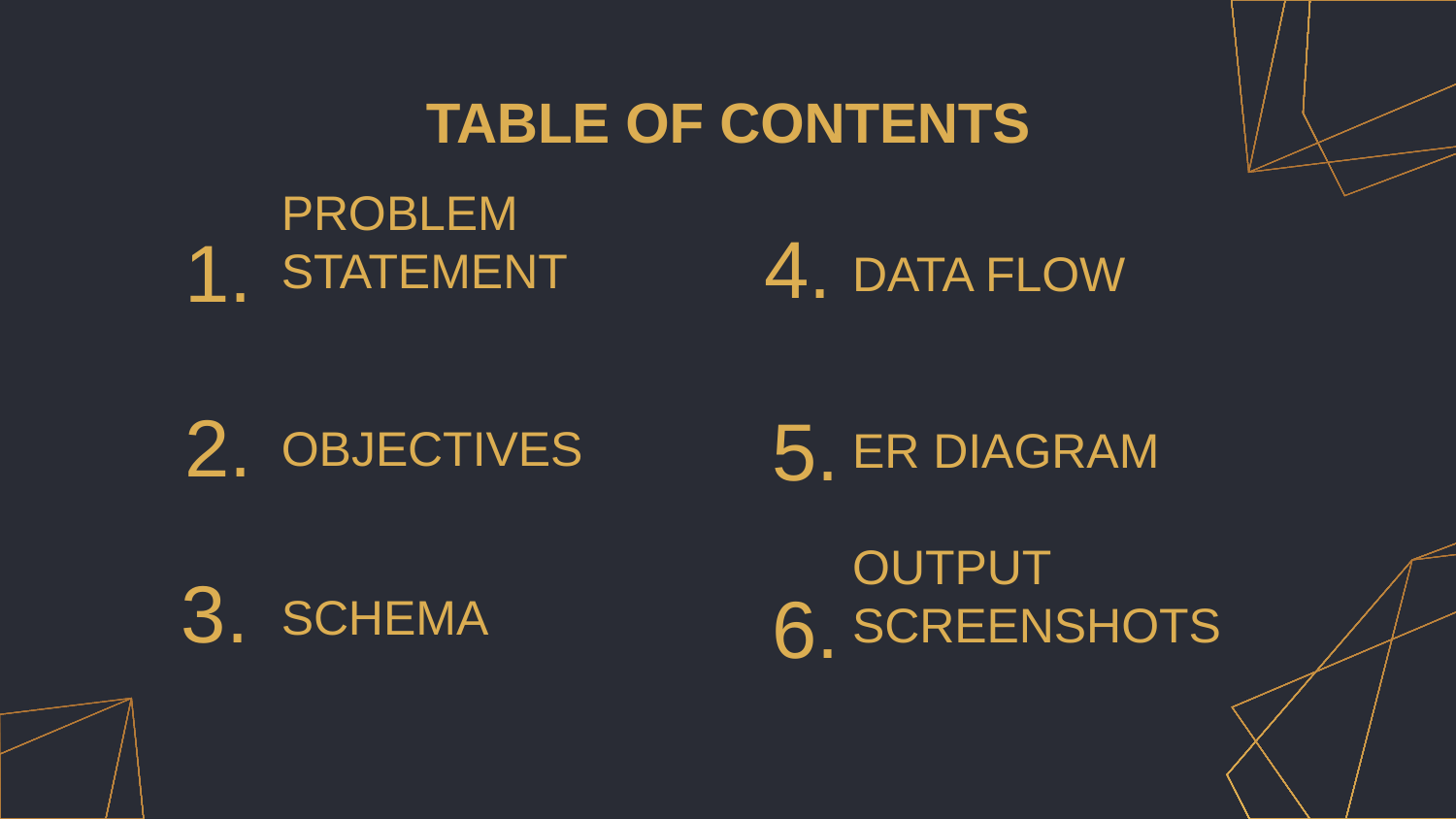

# TABLE OF CONTENTS
4.
1.
PROBLEM STATEMENT
DATA FLOW
2.
5.
OBJECTIVES
ER DIAGRAM
3.
6.
SCHEMA
OUTPUT SCREENSHOTS